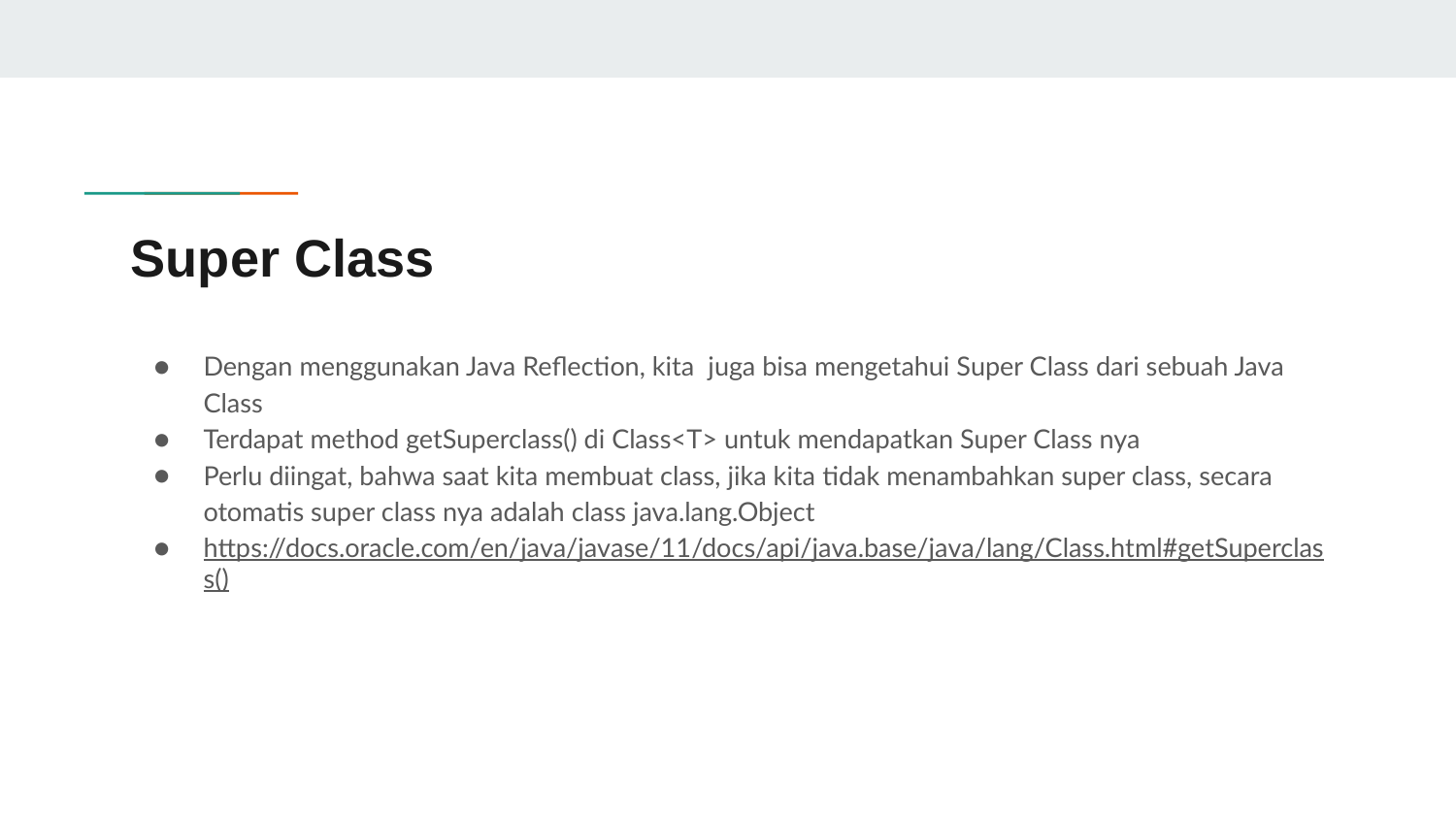

# Super Class
Dengan menggunakan Java Reflection, kita  juga bisa mengetahui Super Class dari sebuah Java Class
Terdapat method getSuperclass() di Class<T> untuk mendapatkan Super Class nya
Perlu diingat, bahwa saat kita membuat class, jika kita tidak menambahkan super class, secara otomatis super class nya adalah class java.lang.Object
https://docs.oracle.com/en/java/javase/11/docs/api/java.base/java/lang/Class.html#getSuperclass()